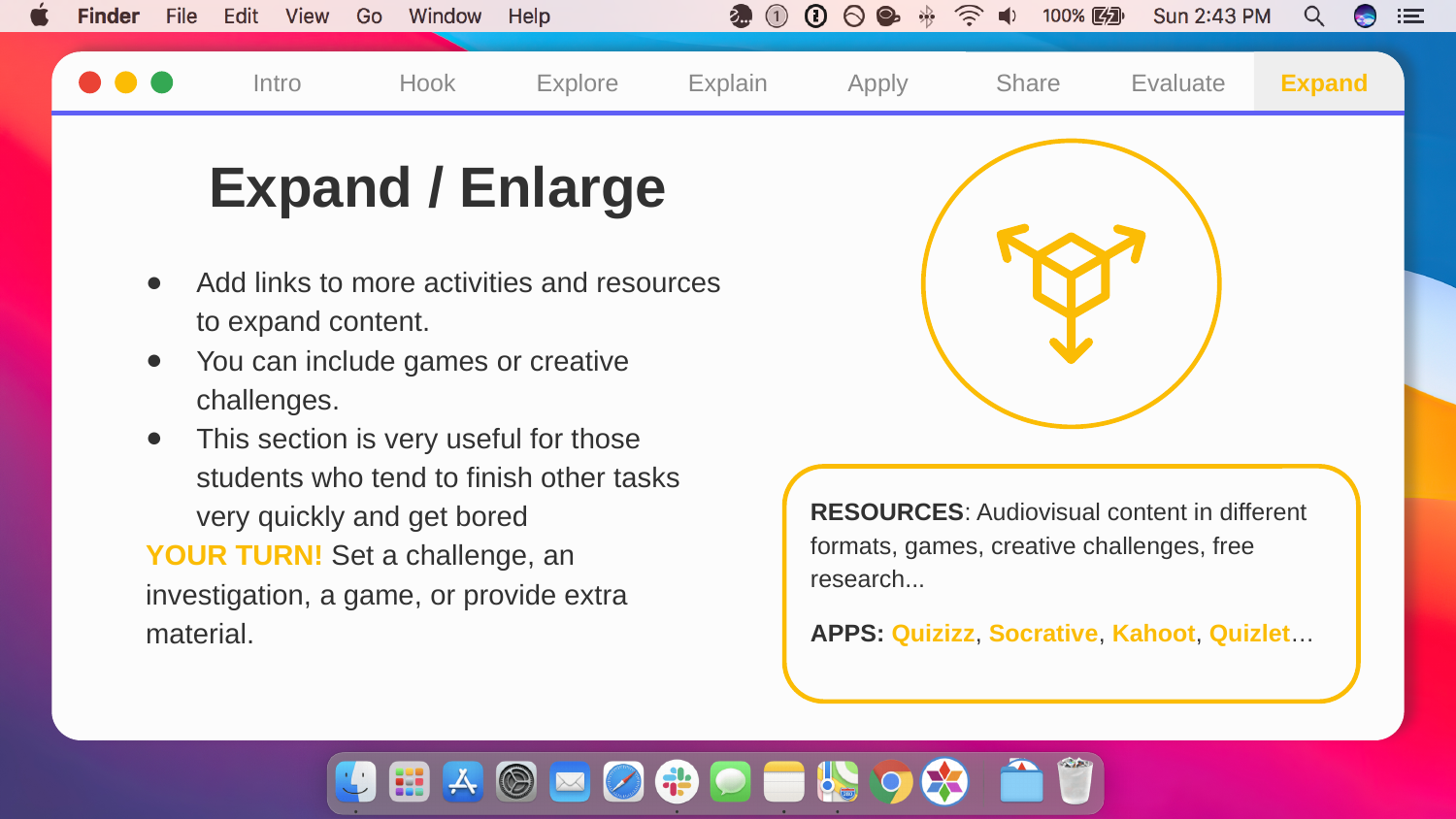

Intro
Hook
Explore
Explain
Apply
Share
Evaluate
Expand

# Expand / Enlarge

Add links to more activities and resources to expand content.
You can include games or creative challenges.
This section is very useful for those students who tend to finish other tasks very quickly and get bored
YOUR TURN! Set a challenge, an investigation, a game, or provide extra material.
RESOURCES: Audiovisual content in different formats, games, creative challenges, free research...
APPS: Quizizz, Socrative, Kahoot, Quizlet…